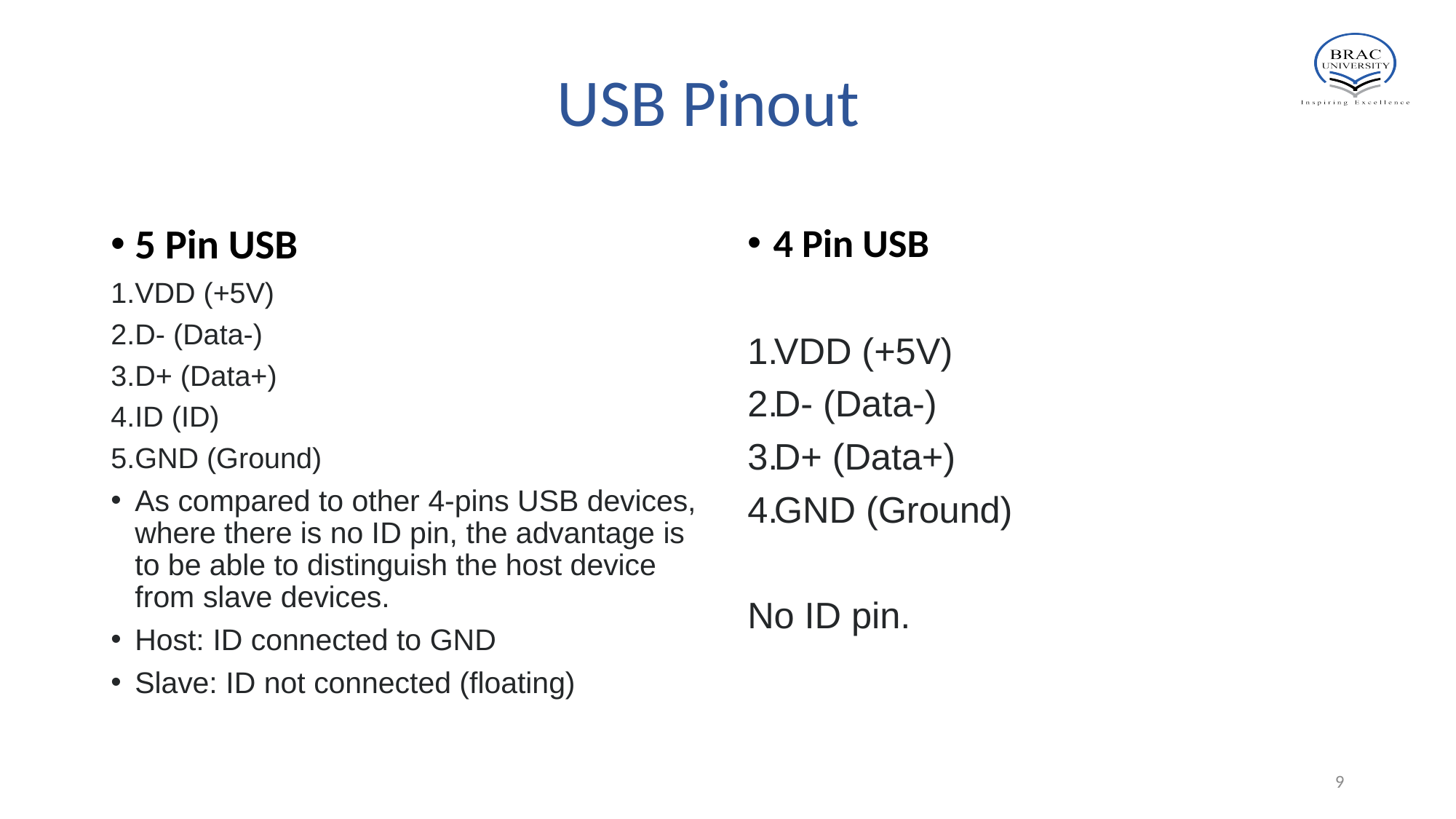

# USB Pinout
5 Pin USB
VDD (+5V)
D- (Data-)
D+ (Data+)
ID (ID)
GND (Ground)
As compared to other 4-pins USB devices, where there is no ID pin, the advantage is to be able to distinguish the host device from slave devices.
Host: ID connected to GND
Slave: ID not connected (floating)
4 Pin USB

VDD (+5V)
D- (Data-)
D+ (Data+)
GND (Ground)

No ID pin.

9